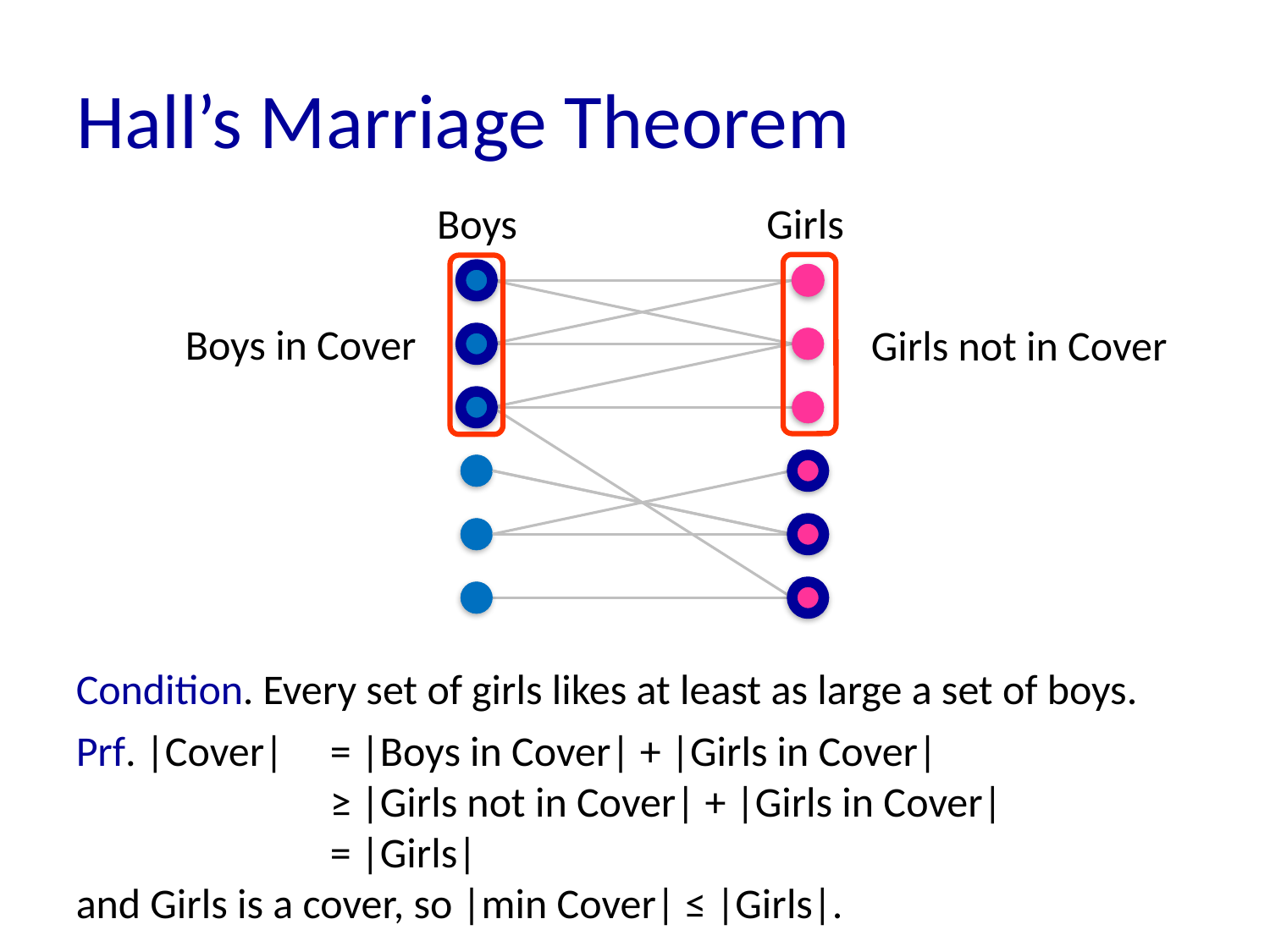

# Hall’s Marriage Theorem
Boys
Girls

Boys in Cover
Girls not in Cover

Condition. Every set of girls likes at least as large a set of boys.
Prf. |Cover|	= |Boys in Cover| + |Girls in Cover|
		≥ |Girls not in Cover| + |Girls in Cover|
		= |Girls|
and Girls is a cover, so |min Cover| ≤ |Girls|.